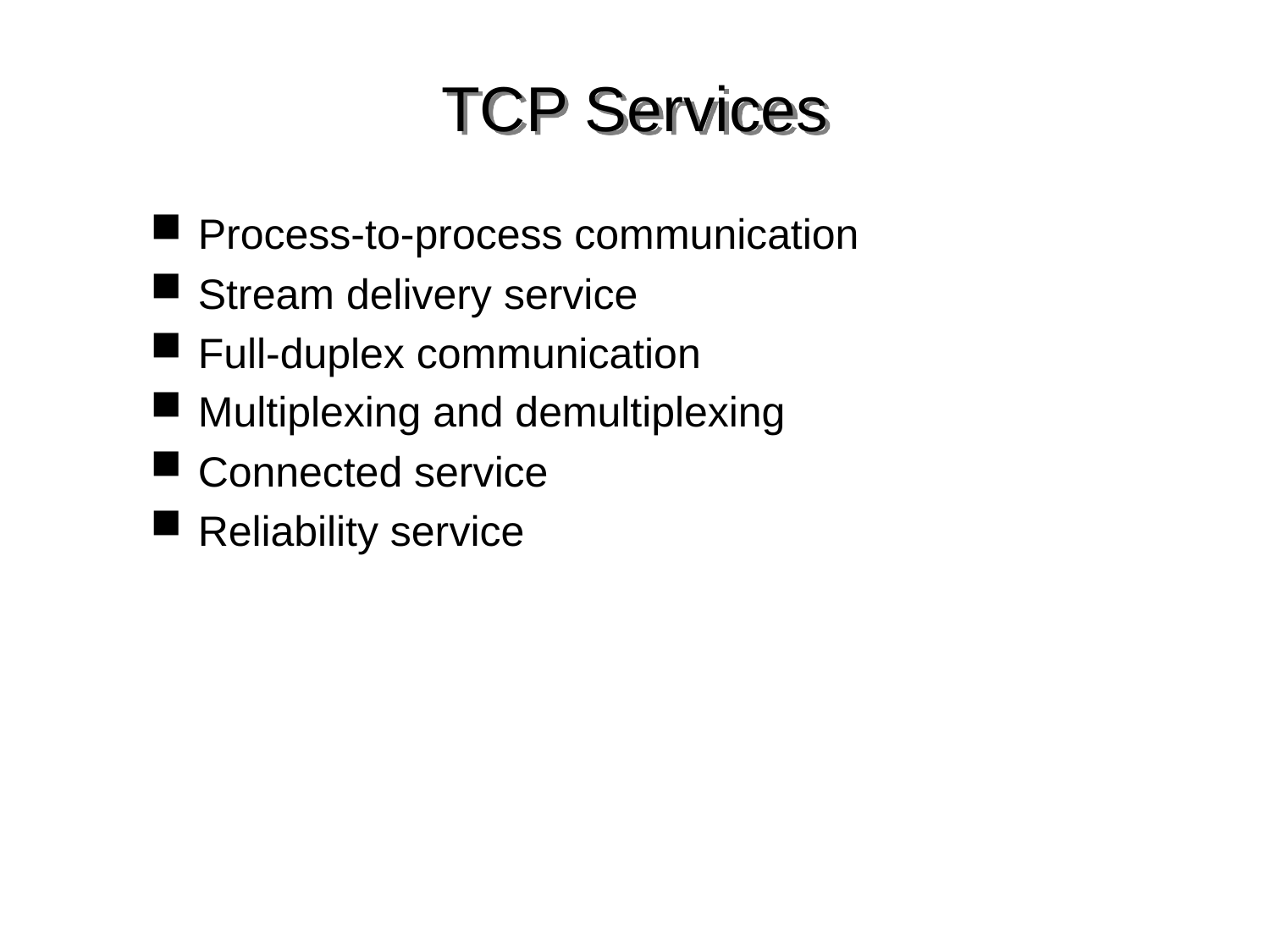

# TCP Services
Process-to-process communication
Stream delivery service
Full-duplex communication
Multiplexing and demultiplexing
Connected service
Reliability service
4